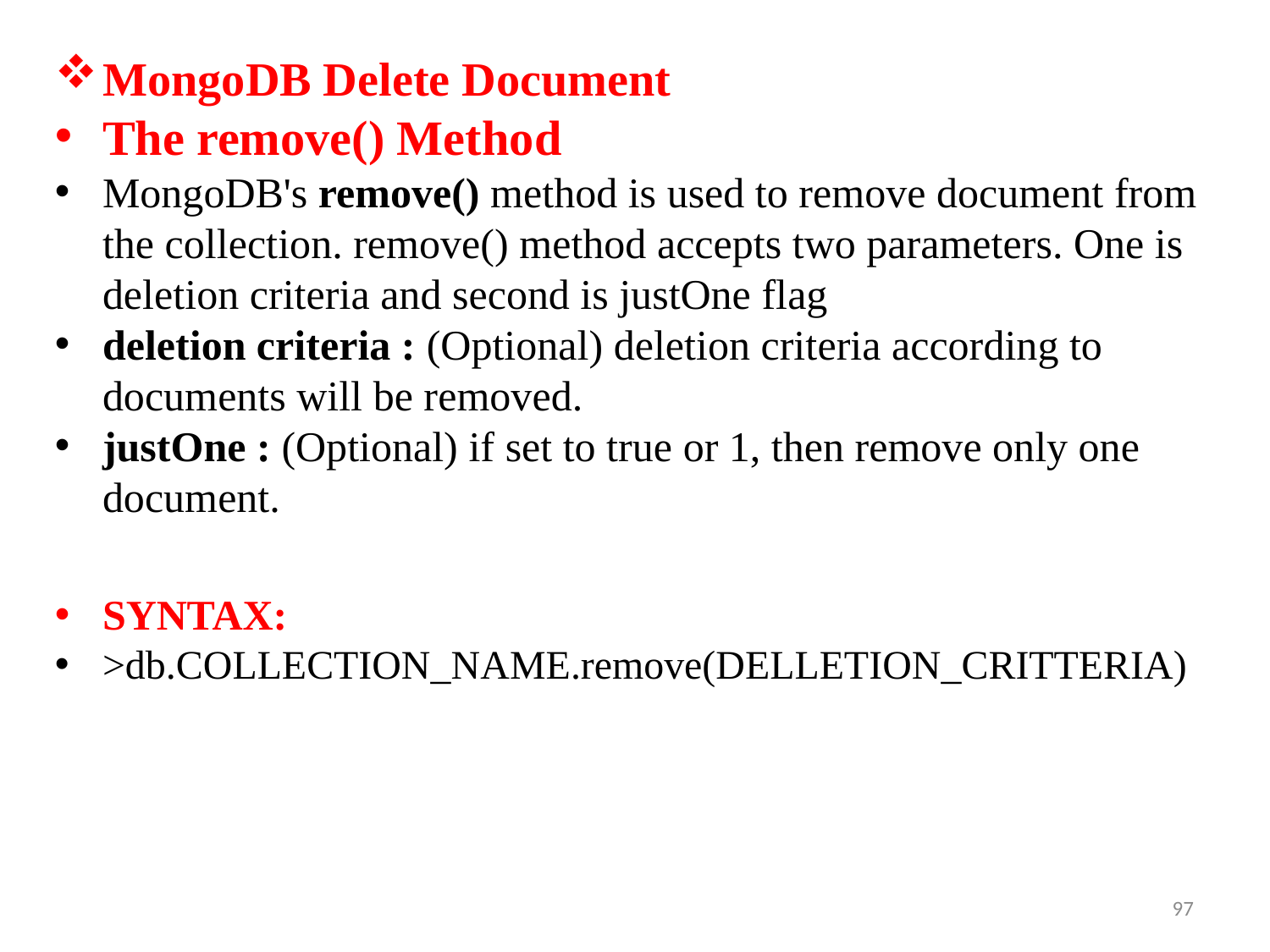

MongoDB Delete Document
The remove() Method
MongoDB's remove() method is used to remove document from the collection. remove() method accepts two parameters. One is deletion criteria and second is justOne flag
deletion criteria : (Optional) deletion criteria according to documents will be removed.
justOne : (Optional) if set to true or 1, then remove only one document.

SYNTAX:
>db.COLLECTION_NAME.remove(DELLETION_CRITTERIA)

97